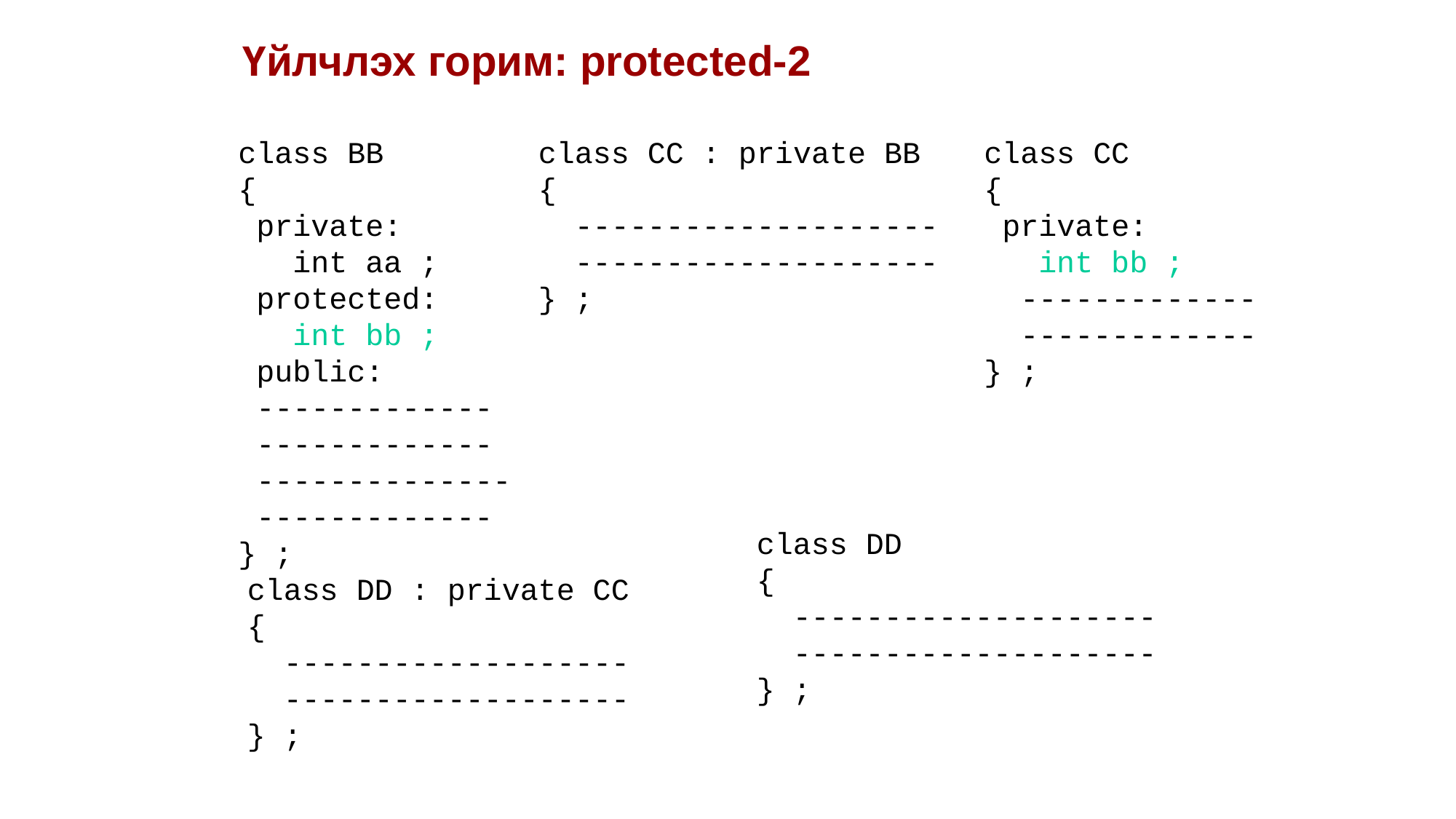

Үйлчлэх горим: protected-2
class BB
{
 private:
	int aa ;
 protected:
	int bb ;
 public:
 -------------
 -------------
 --------------
 -------------
} ;
class CC : private BB
{
  --------------------
  --------------------
} ;
class CC
{
 private:
	int bb ;
  -------------
  -------------
} ;
class DD
{
  --------------------
  --------------------
} ;
class DD : private CC
{
  -------------------
  -------------------
} ;